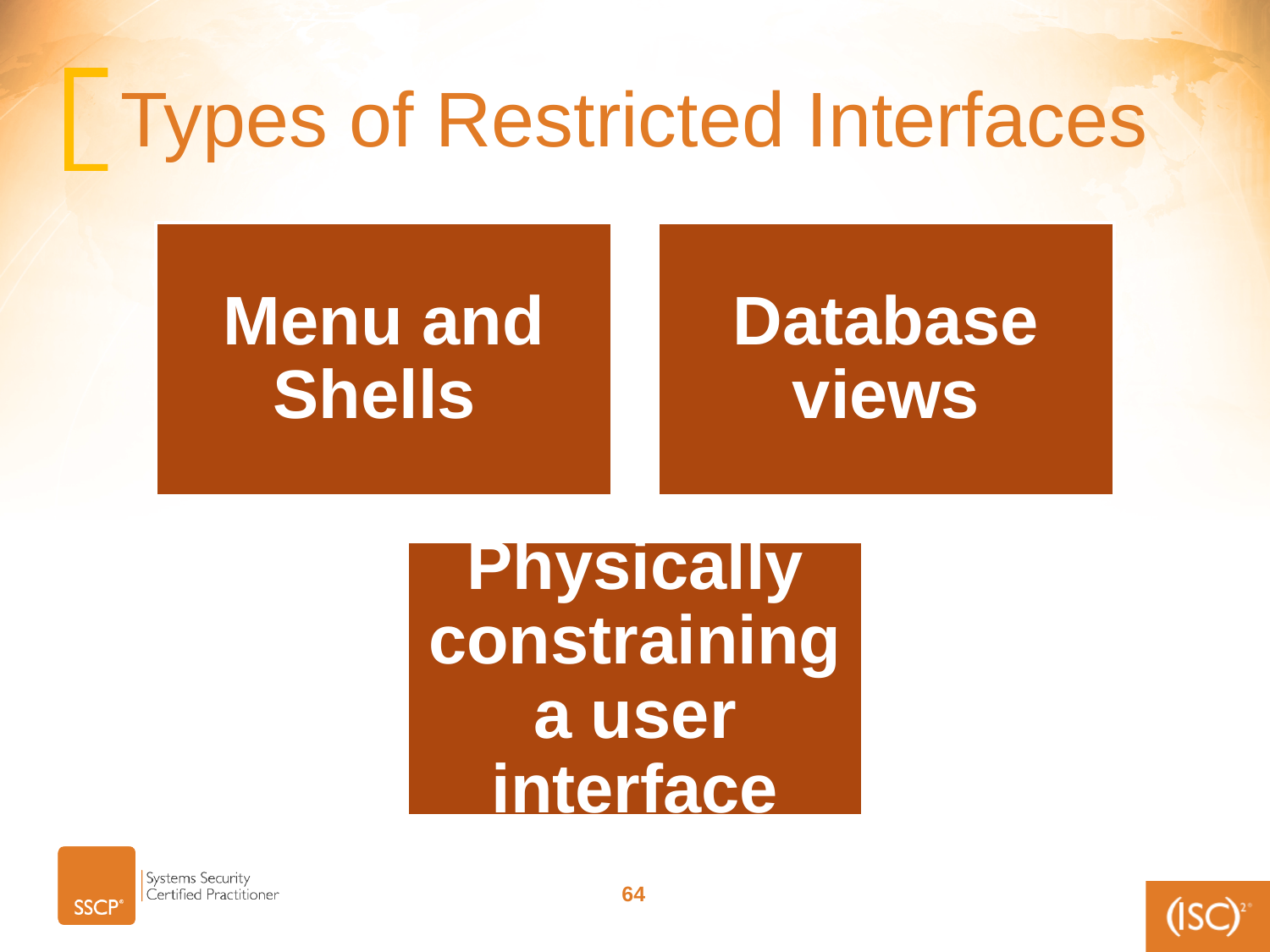

# Types of Restricted Interfaces
Menu and Shells
Database views
Physically constraining a user interface